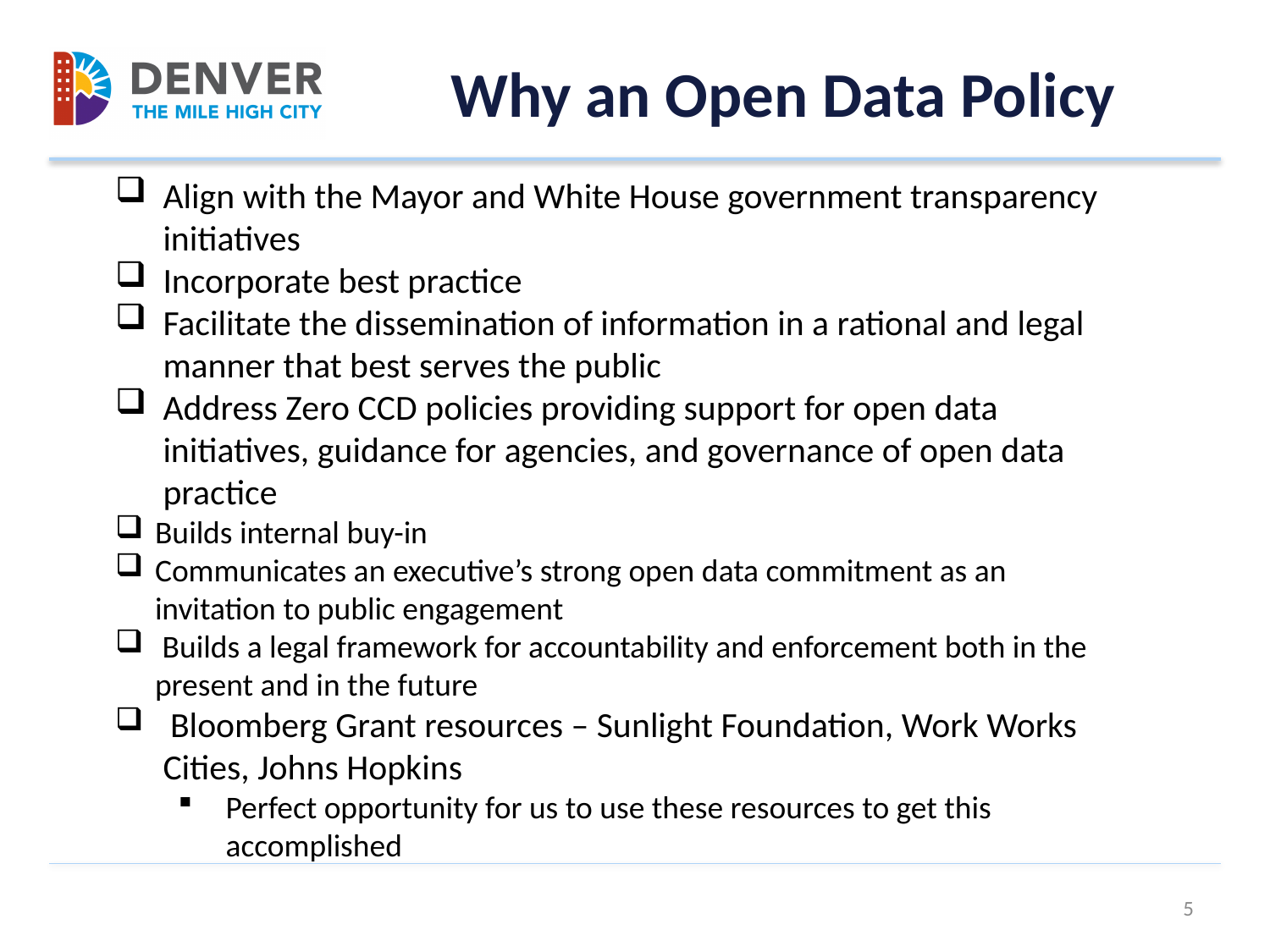

# Why an Open Data Policy
Align with the Mayor and White House government transparency initiatives
Incorporate best practice
Facilitate the dissemination of information in a rational and legal manner that best serves the public
Address Zero CCD policies providing support for open data initiatives, guidance for agencies, and governance of open data practice
Builds internal buy-in
Communicates an executive’s strong open data commitment as an invitation to public engagement
 Builds a legal framework for accountability and enforcement both in the present and in the future
 Bloomberg Grant resources – Sunlight Foundation, Work Works Cities, Johns Hopkins
Perfect opportunity for us to use these resources to get this accomplished

5